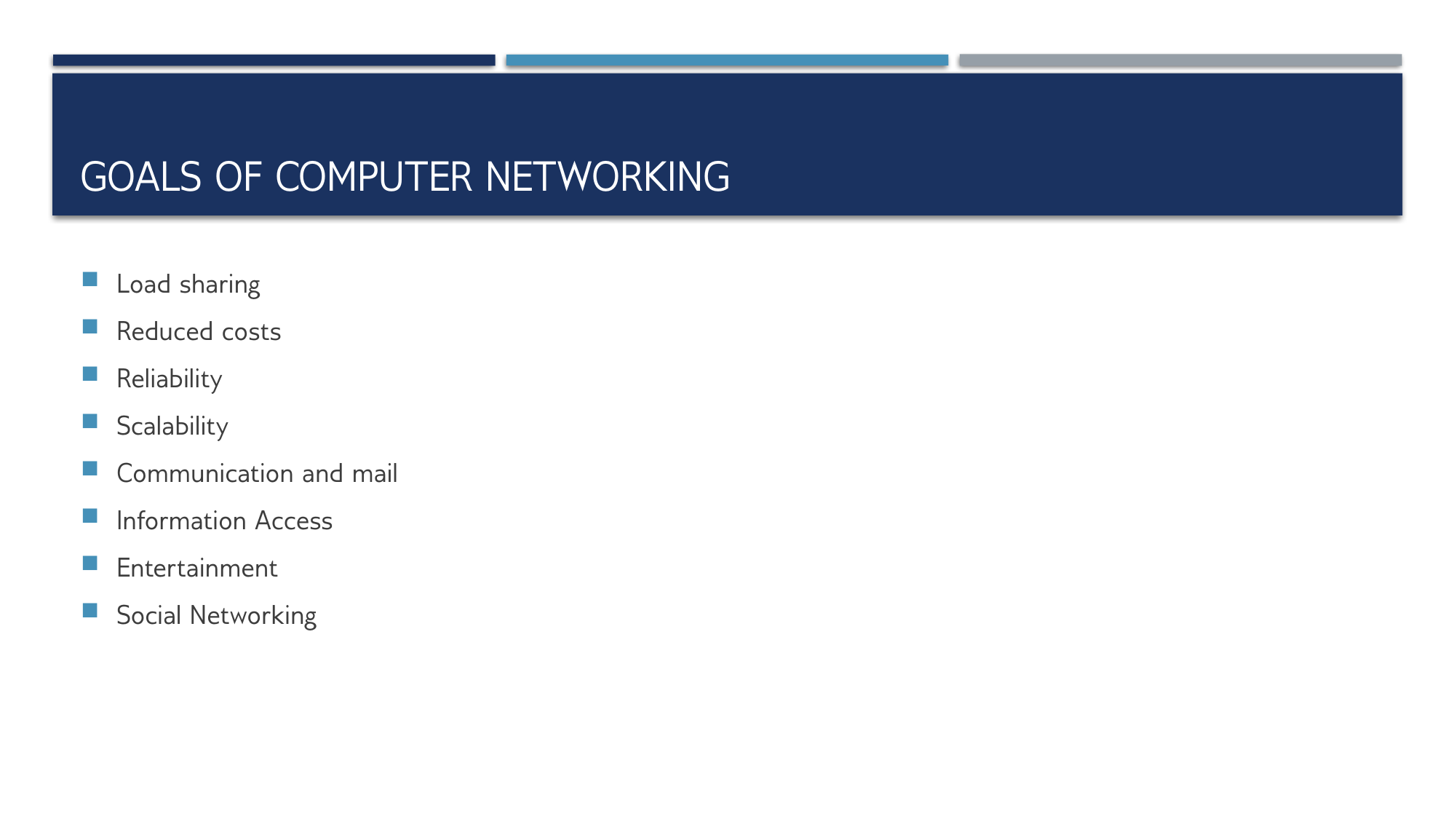

# Goals of Computer Networking
Load sharing
Reduced costs
Reliability
Scalability
Communication and mail
Information Access
Entertainment
Social Networking